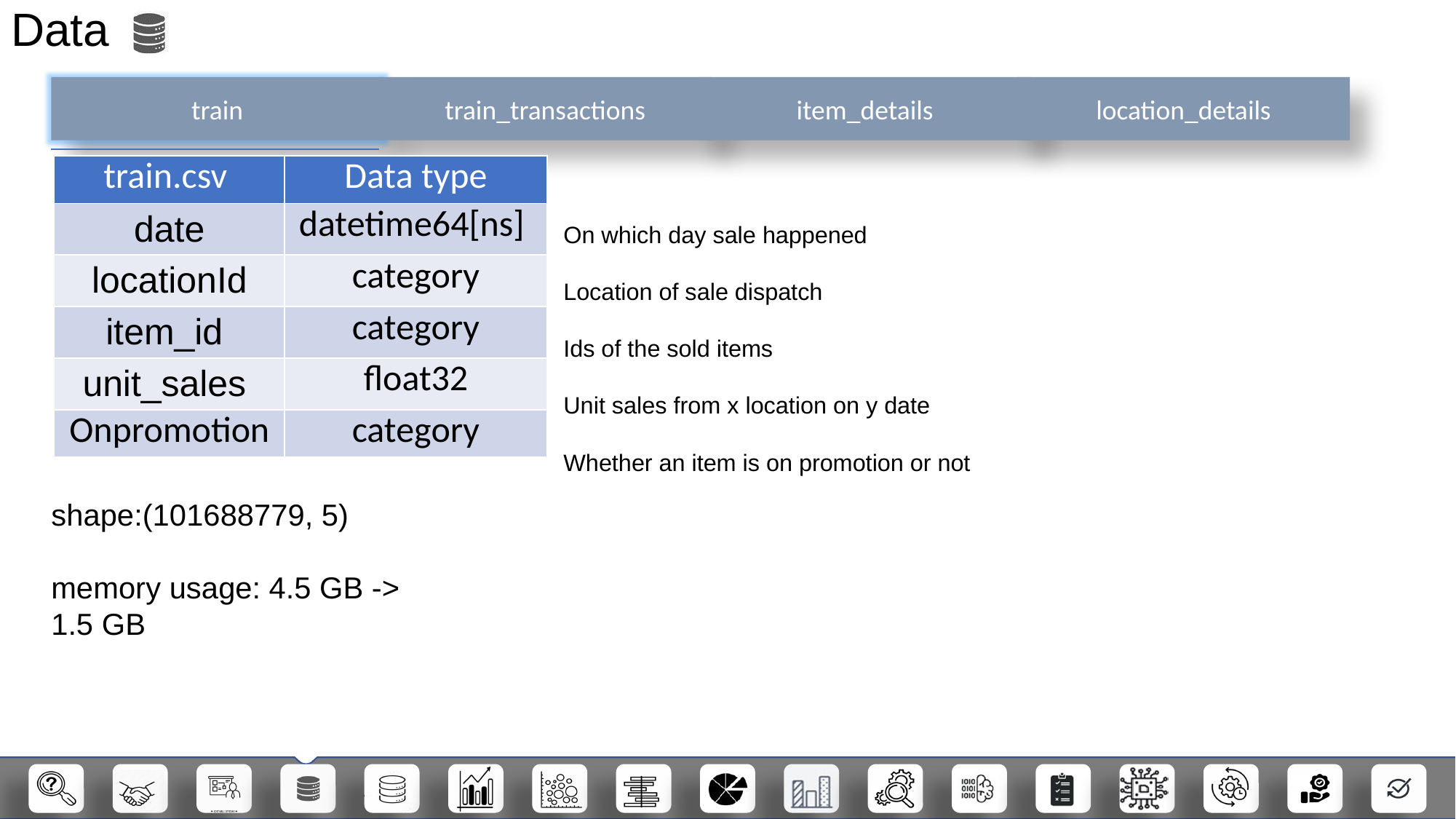

Data

train
train_transactions
item_details
location_details
| train.csv | Data type |
| --- | --- |
| date | datetime64[ns] |
| locationId | category |
| item\_id | category |
| unit\_sales | float32 |
| Onpromotion | category |

On which day sale happened

Location of sale dispatch

Ids of the sold items

Unit sales from x location on y date

Whether an item is on promotion or not
shape:(101688779, 5)

memory usage: 4.5 GB -> 1.5 GB